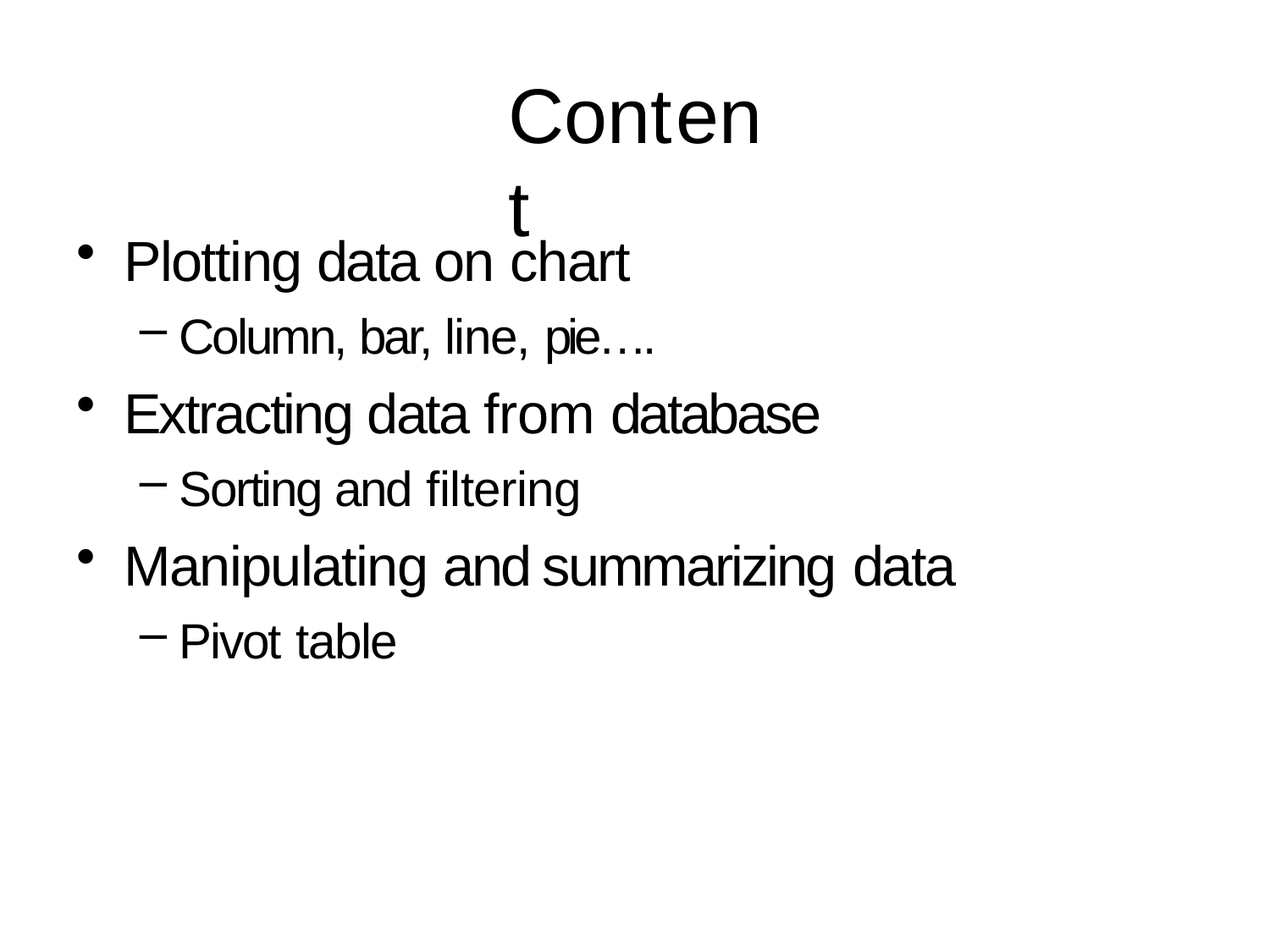

# Content
Plotting data on chart
Column, bar, line, pie….
Extracting data from database
Sorting and filtering
Manipulating and summarizing data
Pivot table